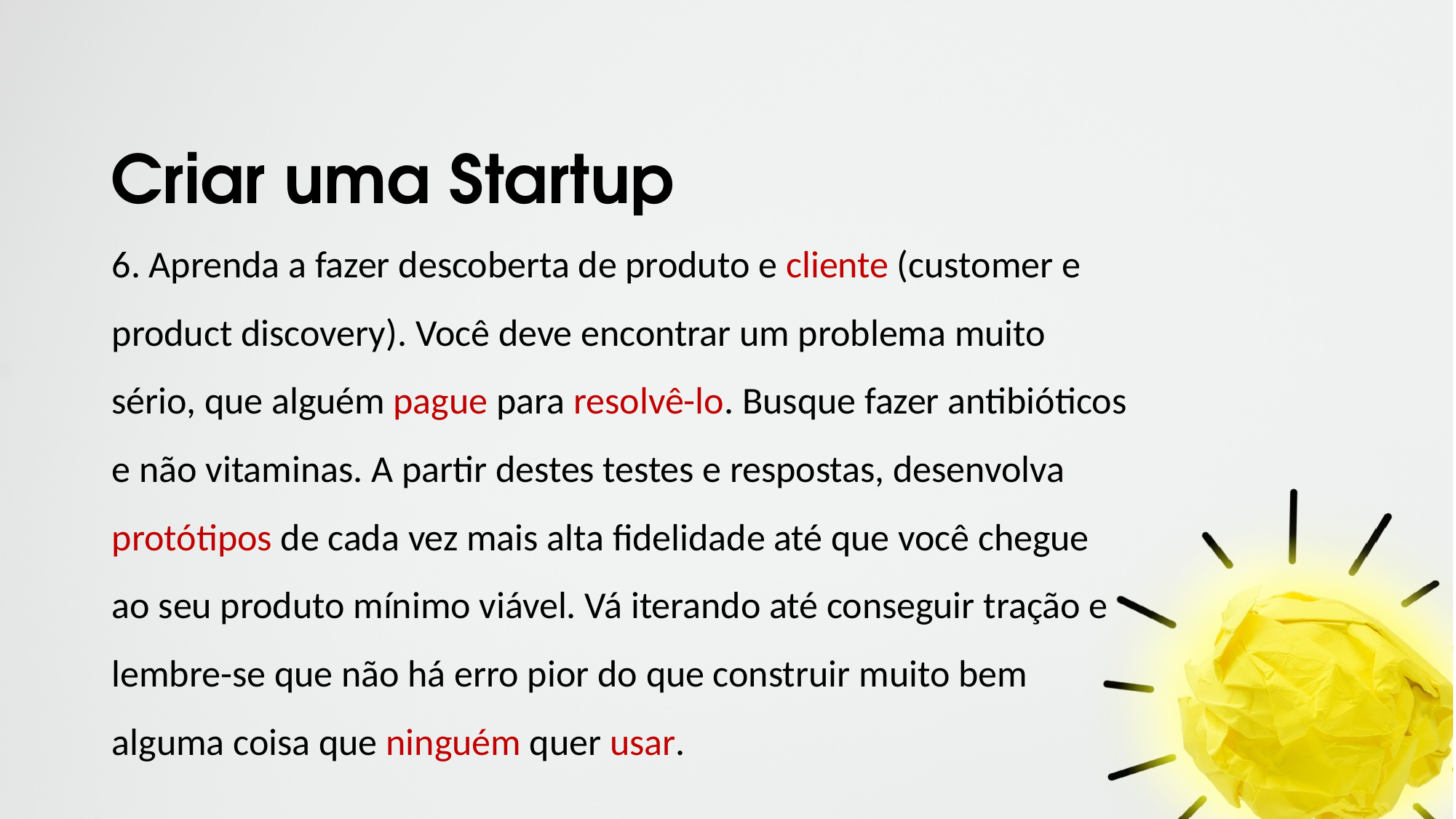

# Criar uma Startup
6. Aprenda a fazer descoberta de produto e cliente (customer e product discovery). Você deve encontrar um problema muito sério, que alguém pague para resolvê-lo. Busque fazer antibióticos e não vitaminas. A partir destes testes e respostas, desenvolva protótipos de cada vez mais alta fidelidade até que você chegue ao seu produto mínimo viável. Vá iterando até conseguir tração e lembre-se que não há erro pior do que construir muito bem alguma coisa que ninguém quer usar.